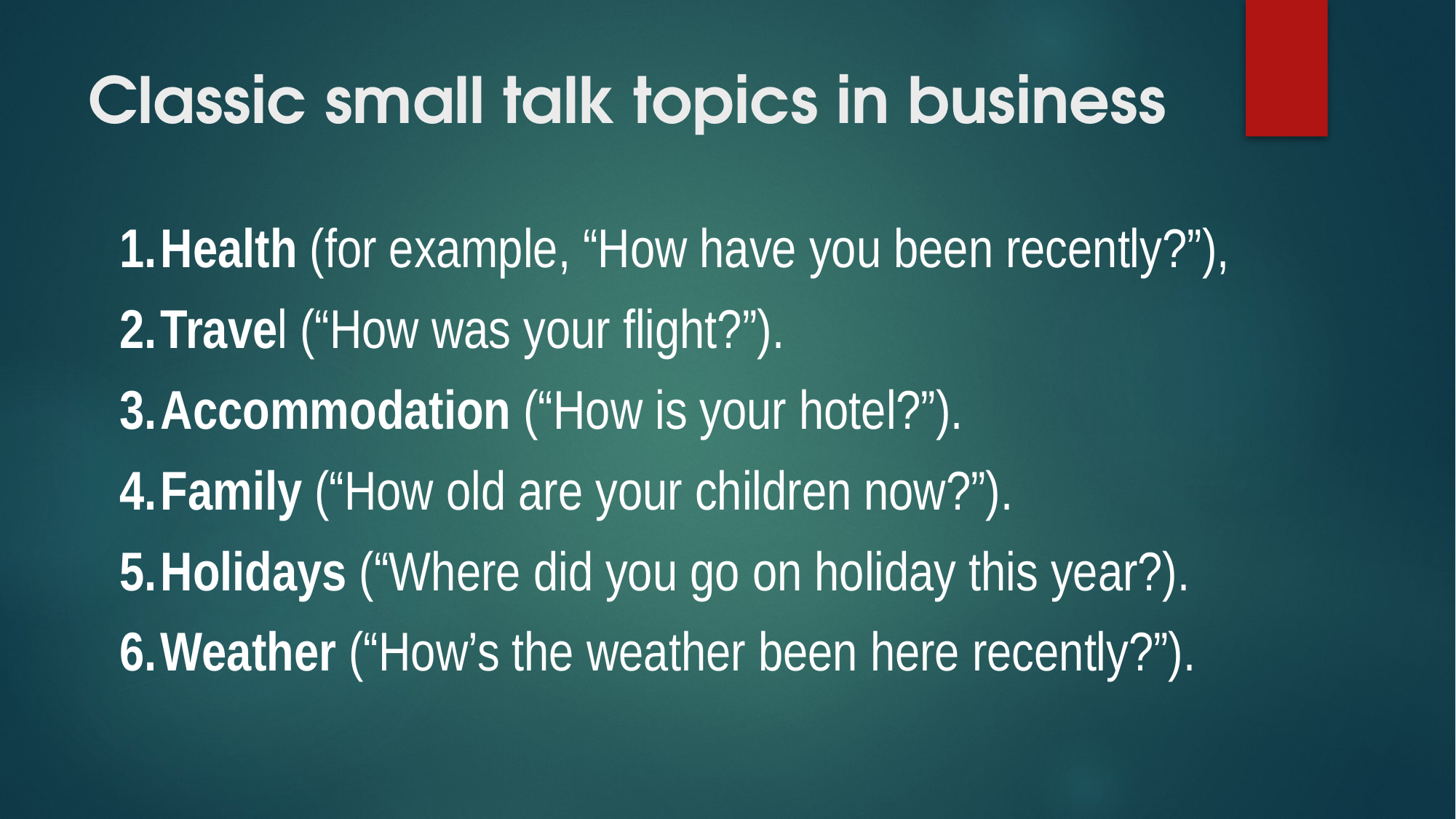

# Classic small talk topics in business
Health (for example, “How have you been recently?”),
Travel (“How was your flight?”).
Accommodation (“How is your hotel?”).
Family (“How old are your children now?”).
Holidays (“Where did you go on holiday this year?).
Weather (“How’s the weather been here recently?”).